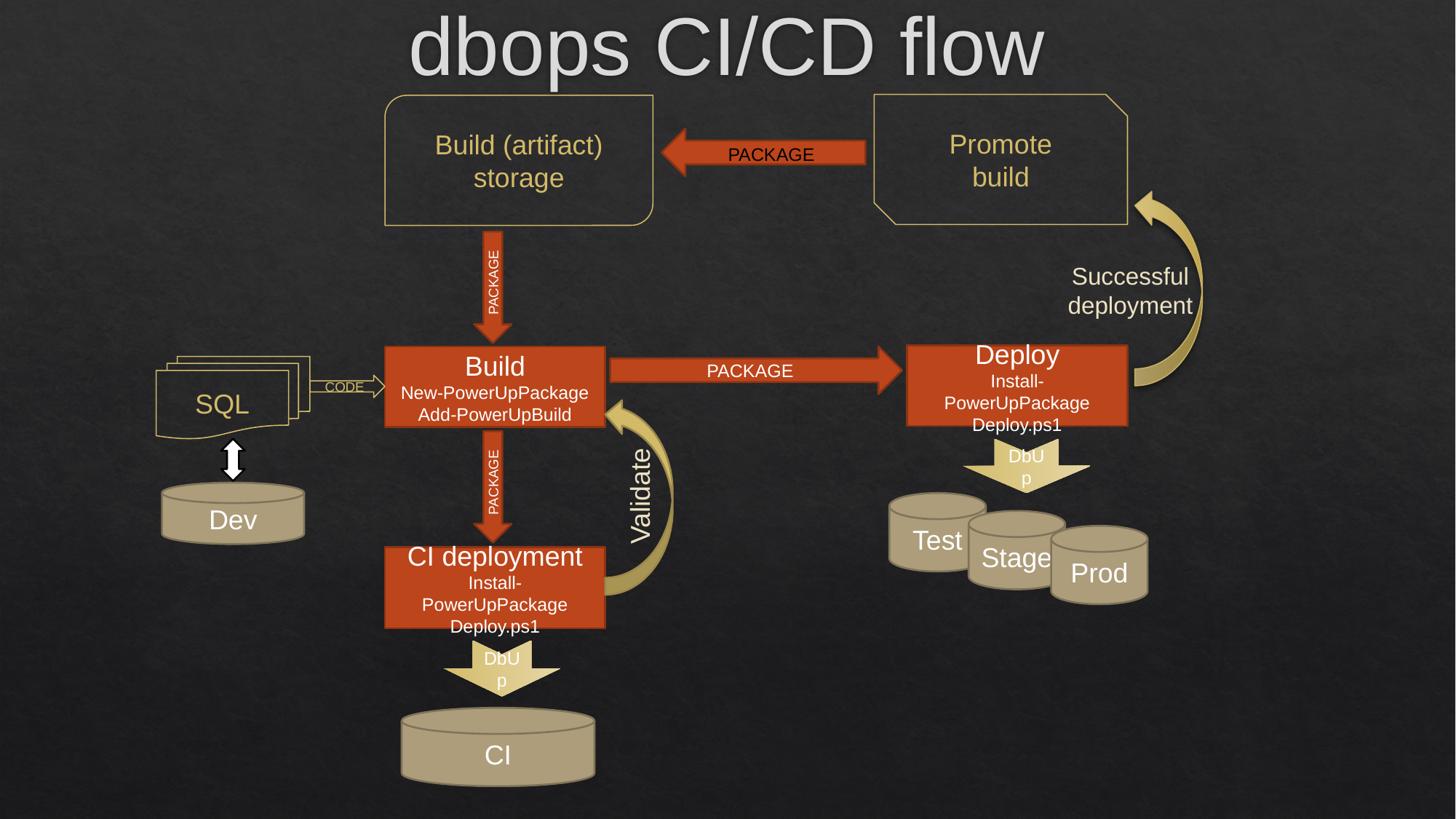

dbops CI/CD flow
Promote
build
Build (artifact)
storage

PACKAGE
PACKAGE

Successful deployment

Deploy
Install-PowerUpPackage
Deploy.ps1
Build
New-PowerUpPackage
Add-PowerUpBuild
PACKAGE
SQL
CODE
DbUp
PACKAGE

Validate
Dev
Test
Stage
Prod
CI deployment
Install-PowerUpPackage
Deploy.ps1
DbUp
CI